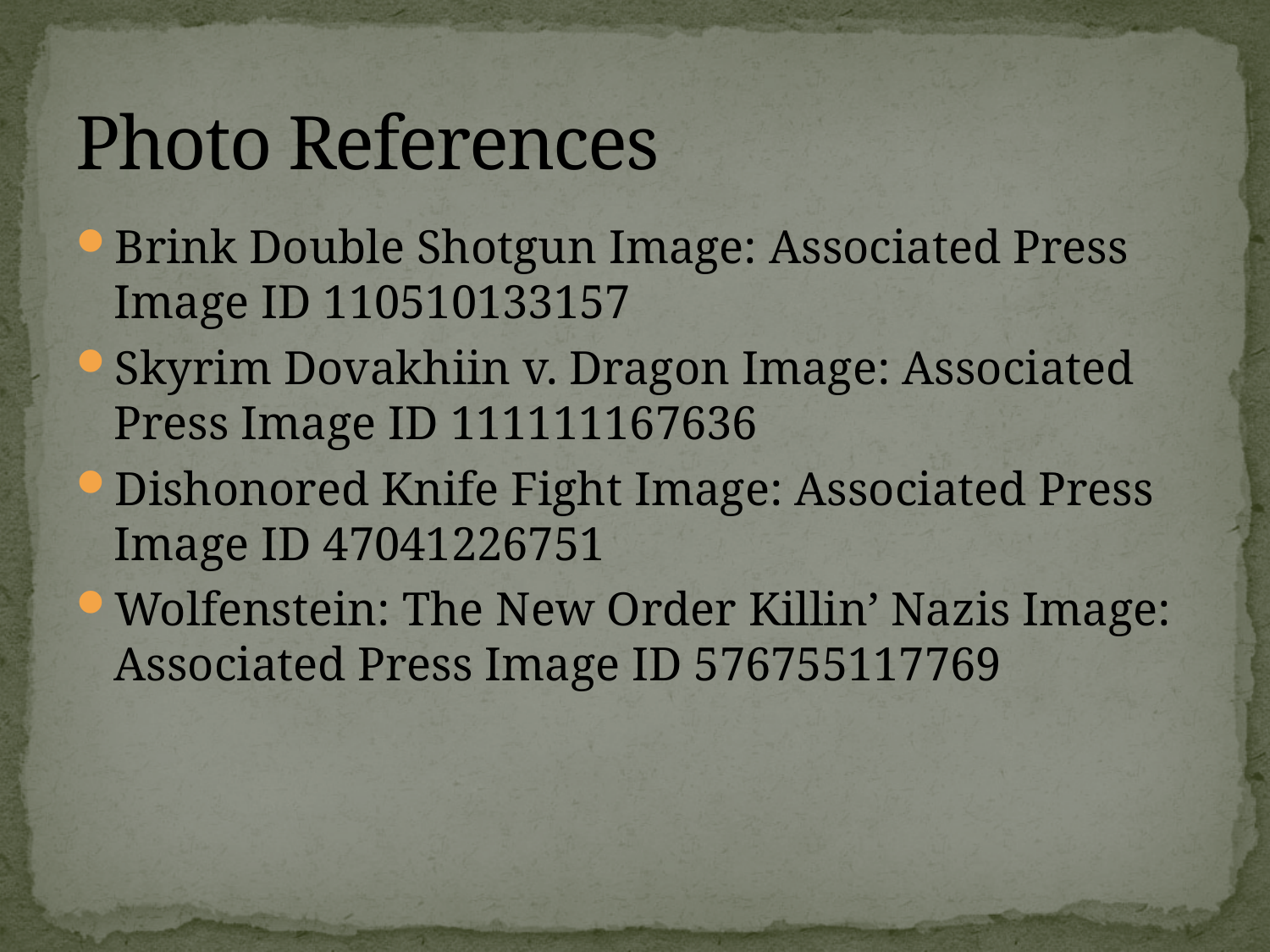

# Photo References
Brink Double Shotgun Image: Associated Press Image ID 110510133157
Skyrim Dovakhiin v. Dragon Image: Associated Press Image ID 111111167636
Dishonored Knife Fight Image: Associated Press Image ID 47041226751
Wolfenstein: The New Order Killin’ Nazis Image: Associated Press Image ID 576755117769